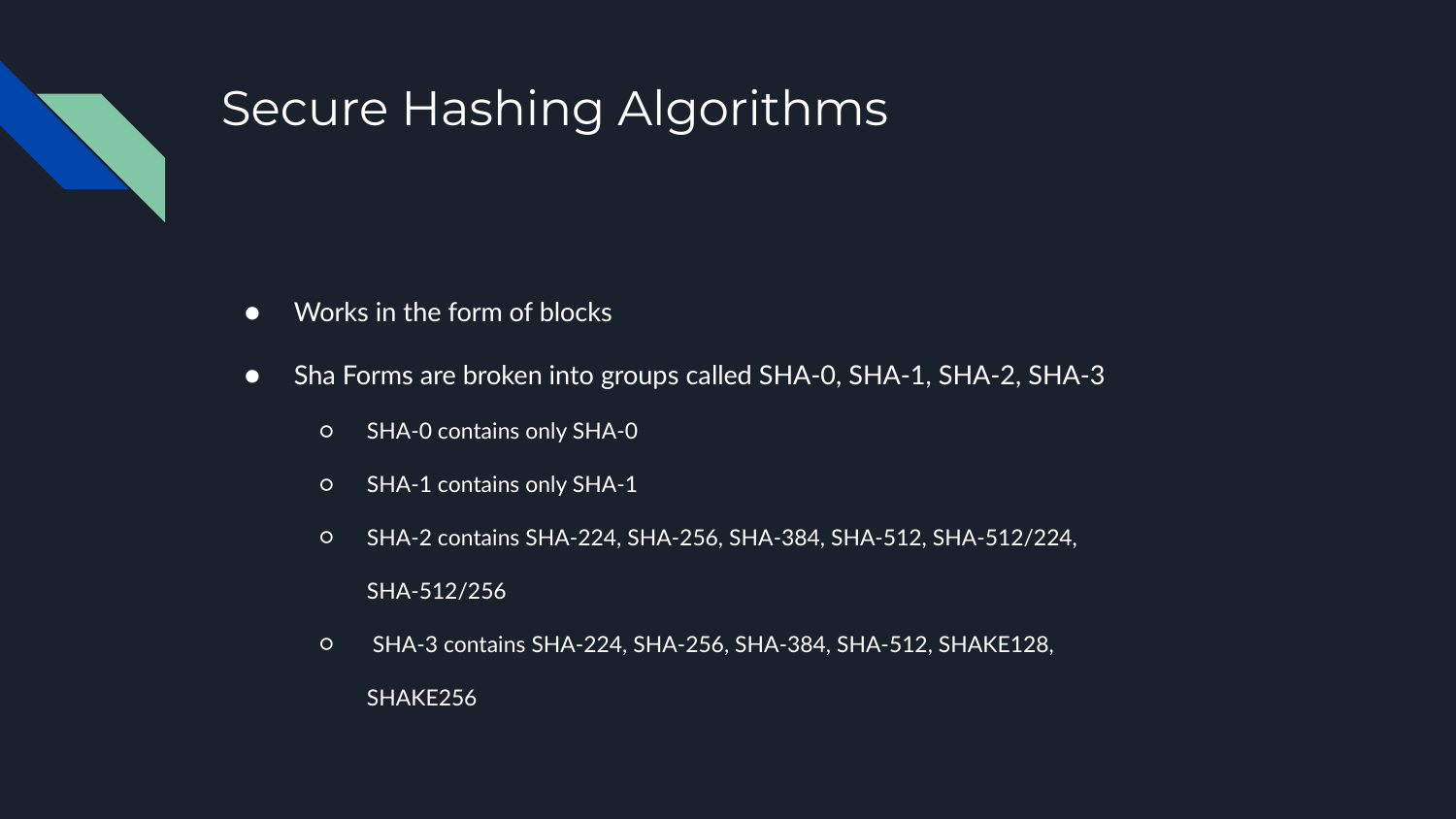

# Secure Hashing Algorithms
Works in the form of blocks
Sha Forms are broken into groups called SHA-0, SHA-1, SHA-2, SHA-3
SHA-0 contains only SHA-0
SHA-1 contains only SHA-1
SHA-2 contains SHA-224, SHA-256, SHA-384, SHA-512, SHA-512/224, SHA-512/256
 SHA-3 contains SHA-224, SHA-256, SHA-384, SHA-512, SHAKE128, SHAKE256